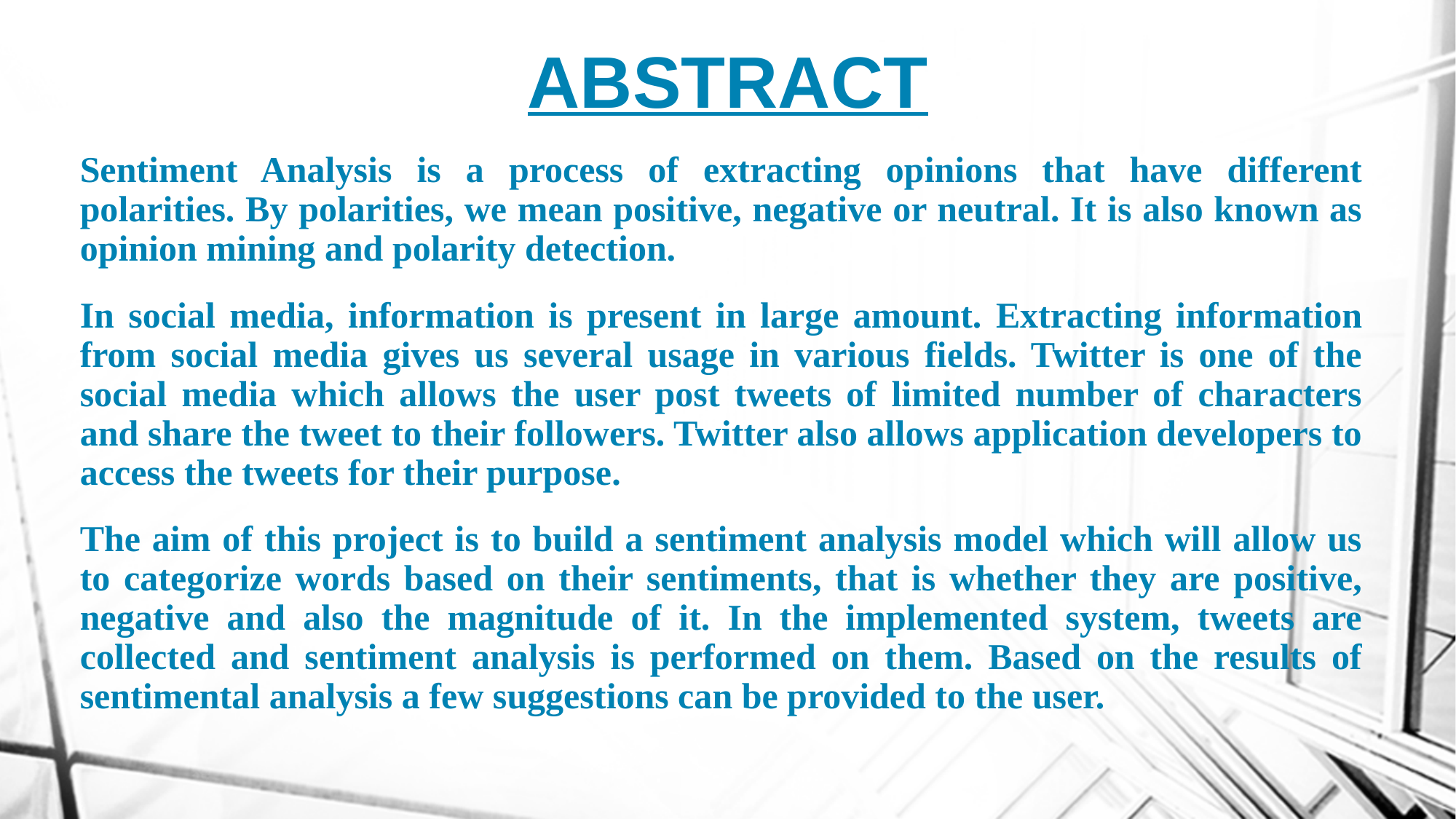

# ABSTRACT
Sentiment Analysis is a process of extracting opinions that have different polarities. By polarities, we mean positive, negative or neutral. It is also known as opinion mining and polarity detection.
In social media, information is present in large amount. Extracting information from social media gives us several usage in various fields. Twitter is one of the social media which allows the user post tweets of limited number of characters and share the tweet to their followers. Twitter also allows application developers to access the tweets for their purpose.
The aim of this project is to build a sentiment analysis model which will allow us to categorize words based on their sentiments, that is whether they are positive, negative and also the magnitude of it. In the implemented system, tweets are collected and sentiment analysis is performed on them. Based on the results of sentimental analysis a few suggestions can be provided to the user.